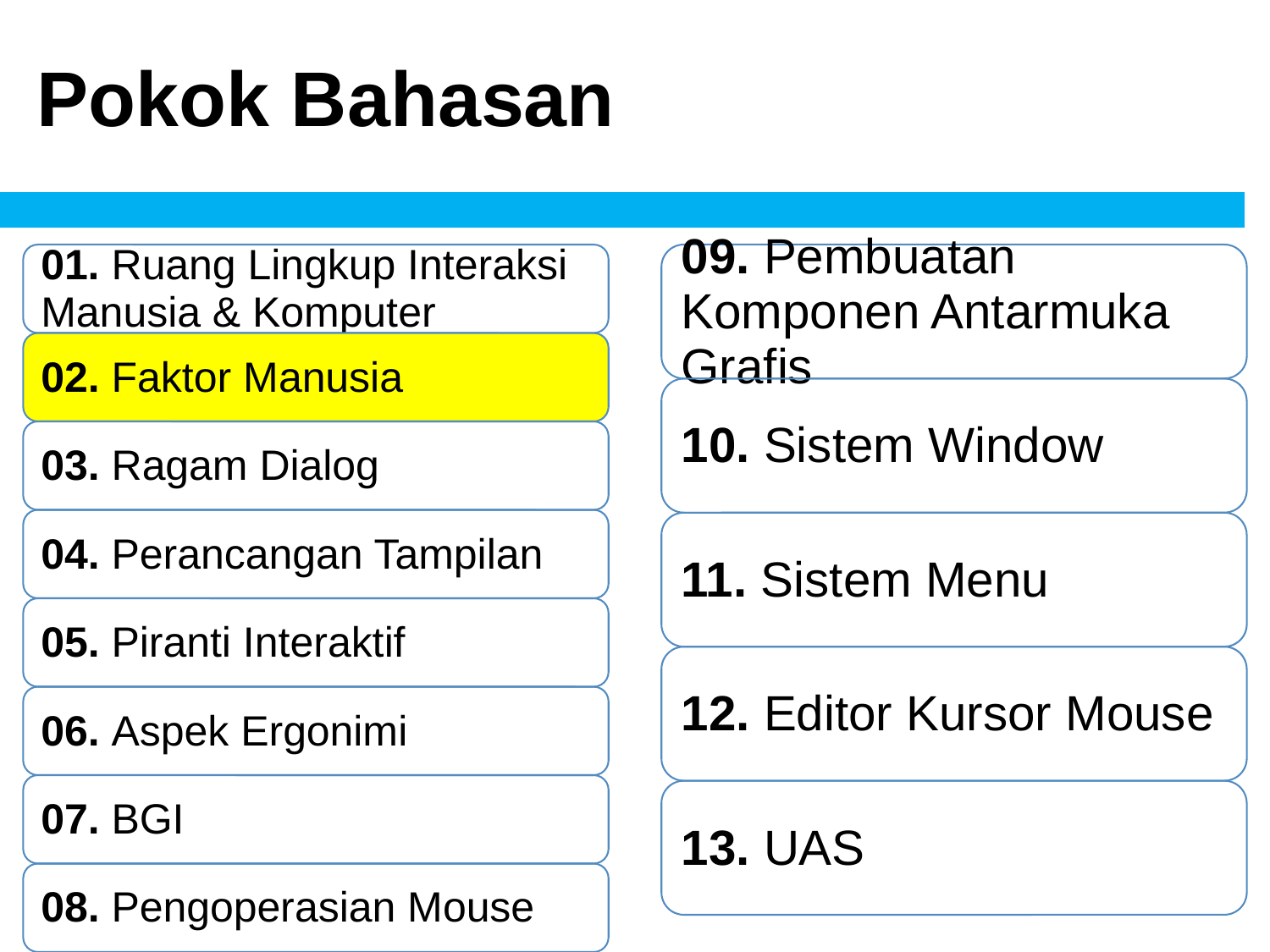

# Pokok Bahasan
01. Ruang Lingkup Interaksi Manusia & Komputer
02. Faktor Manusia
04. Perancangan Tampilan
05. Piranti Interaktif
08. Pengoperasian Mouse
03. Ragam Dialog
07. BGI
06. Aspek Ergonimi
10. Sistem Window
11. Sistem Menu
09. Pembuatan Komponen Antarmuka Grafis
12. Editor Kursor Mouse
13. UAS